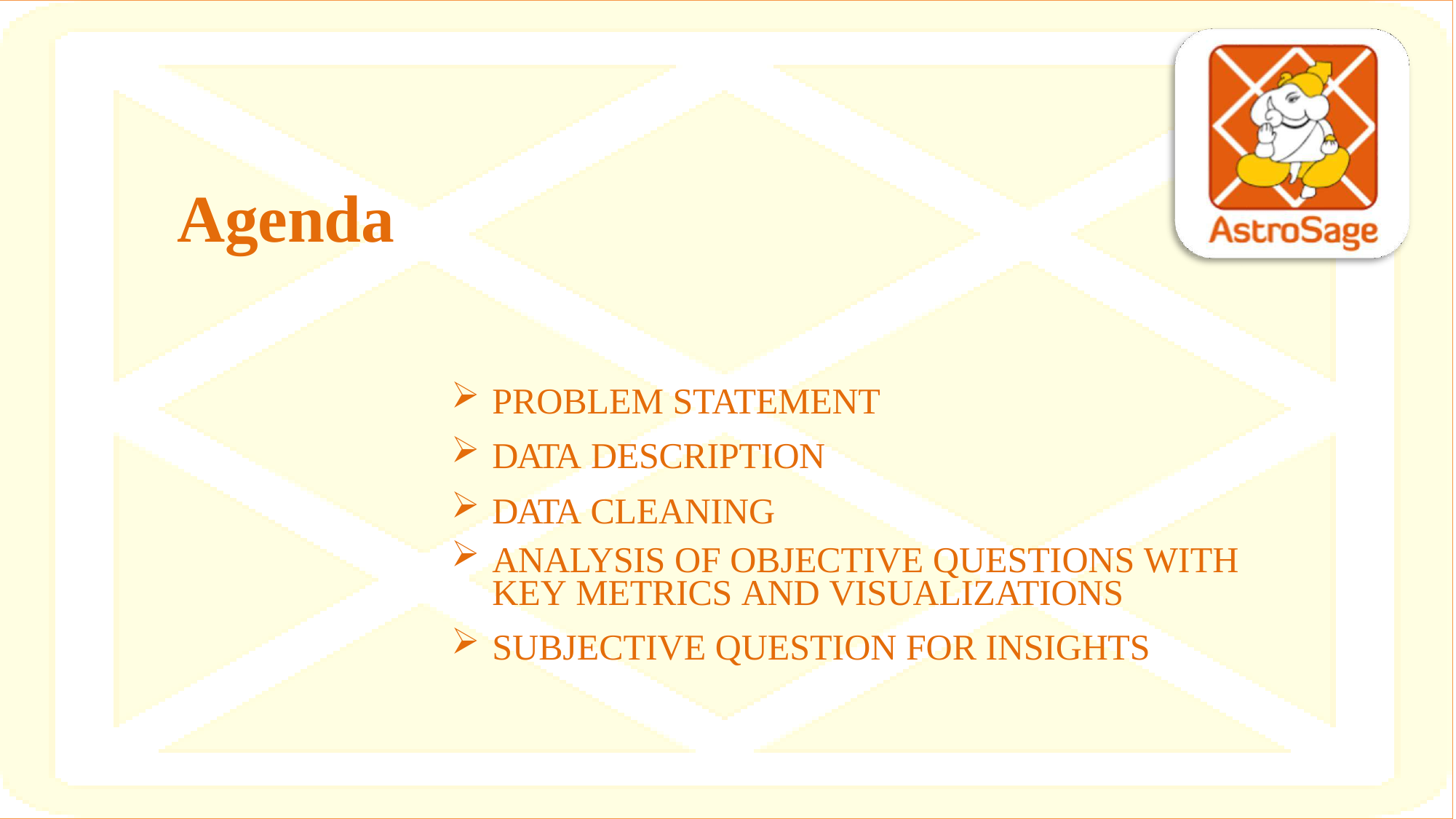

Agenda
PROBLEM STATEMENT
DATA DESCRIPTION
DATA CLEANING
ANALYSIS OF OBJECTIVE QUESTIONS WITH KEY METRICS AND VISUALIZATIONS
SUBJECTIVE QUESTION FOR INSIGHTS